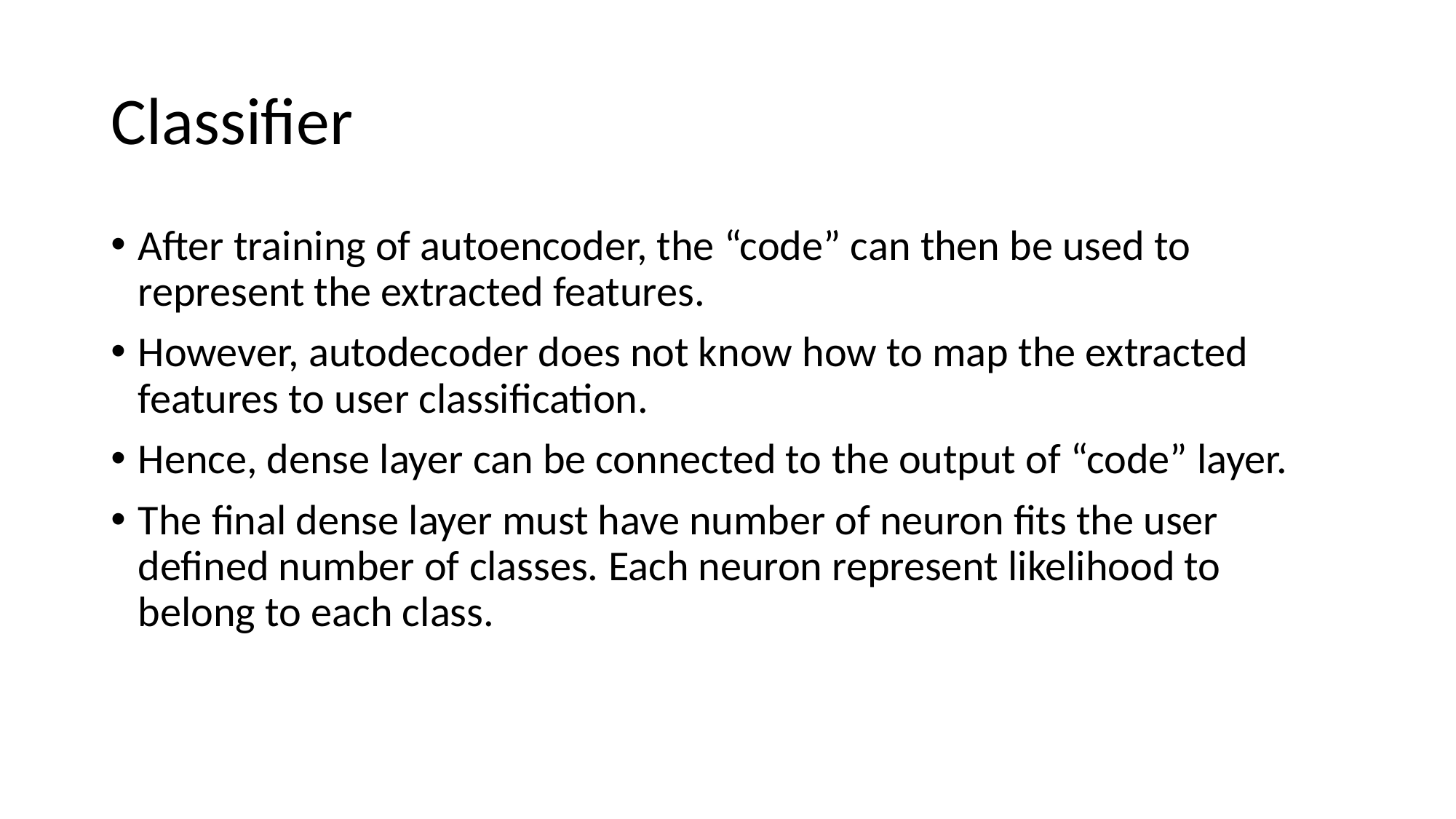

# Classifier
After training of autoencoder, the “code” can then be used to represent the extracted features.
However, autodecoder does not know how to map the extracted features to user classification.
Hence, dense layer can be connected to the output of “code” layer.
The final dense layer must have number of neuron fits the user defined number of classes. Each neuron represent likelihood to belong to each class.